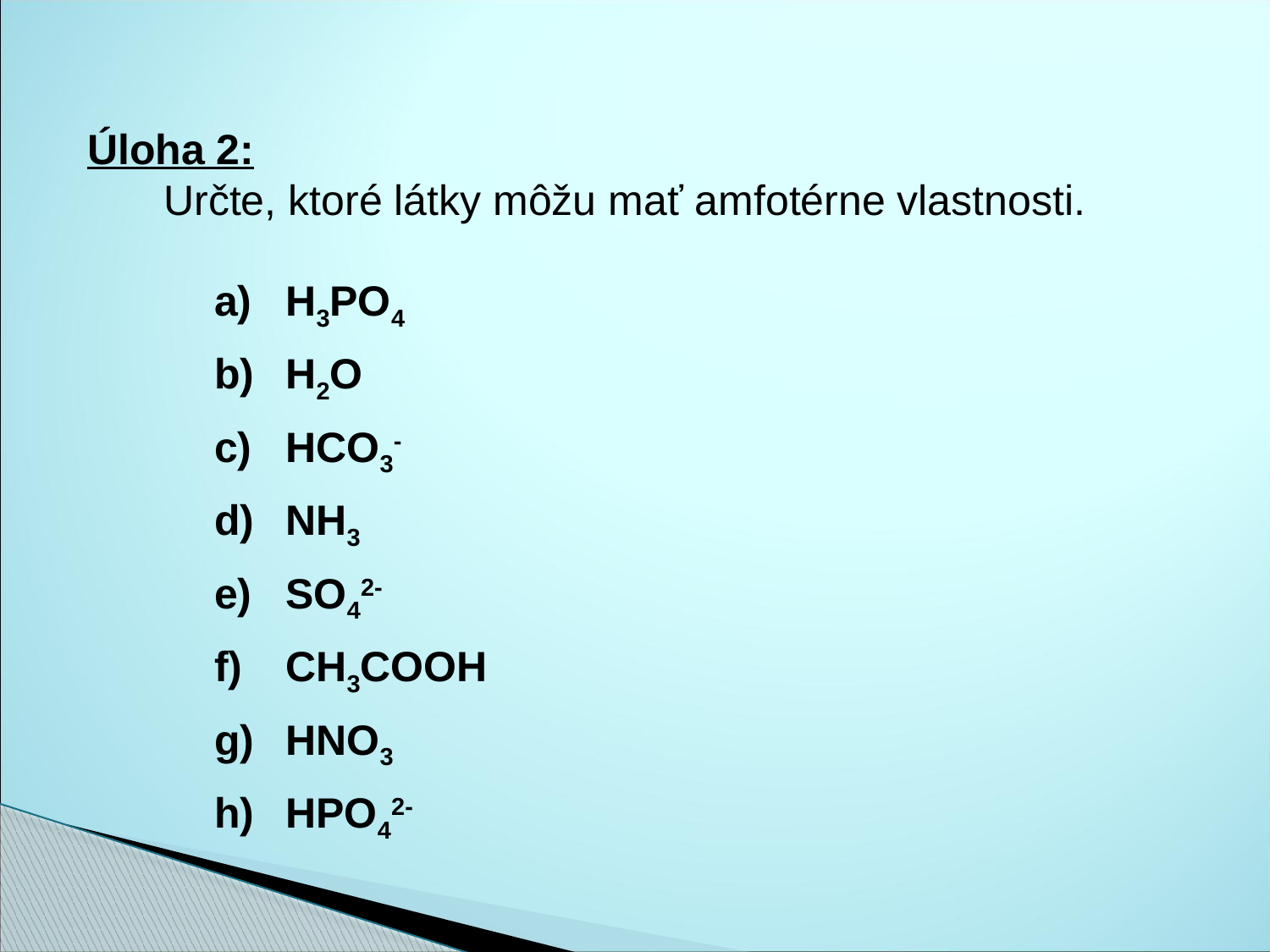

Úloha 2:
Určte, ktoré látky môžu mať amfotérne vlastnosti.

H3PO4
H2O
HCO3-
NH3
SO42-
CH3COOH
HNO3
HPO42-